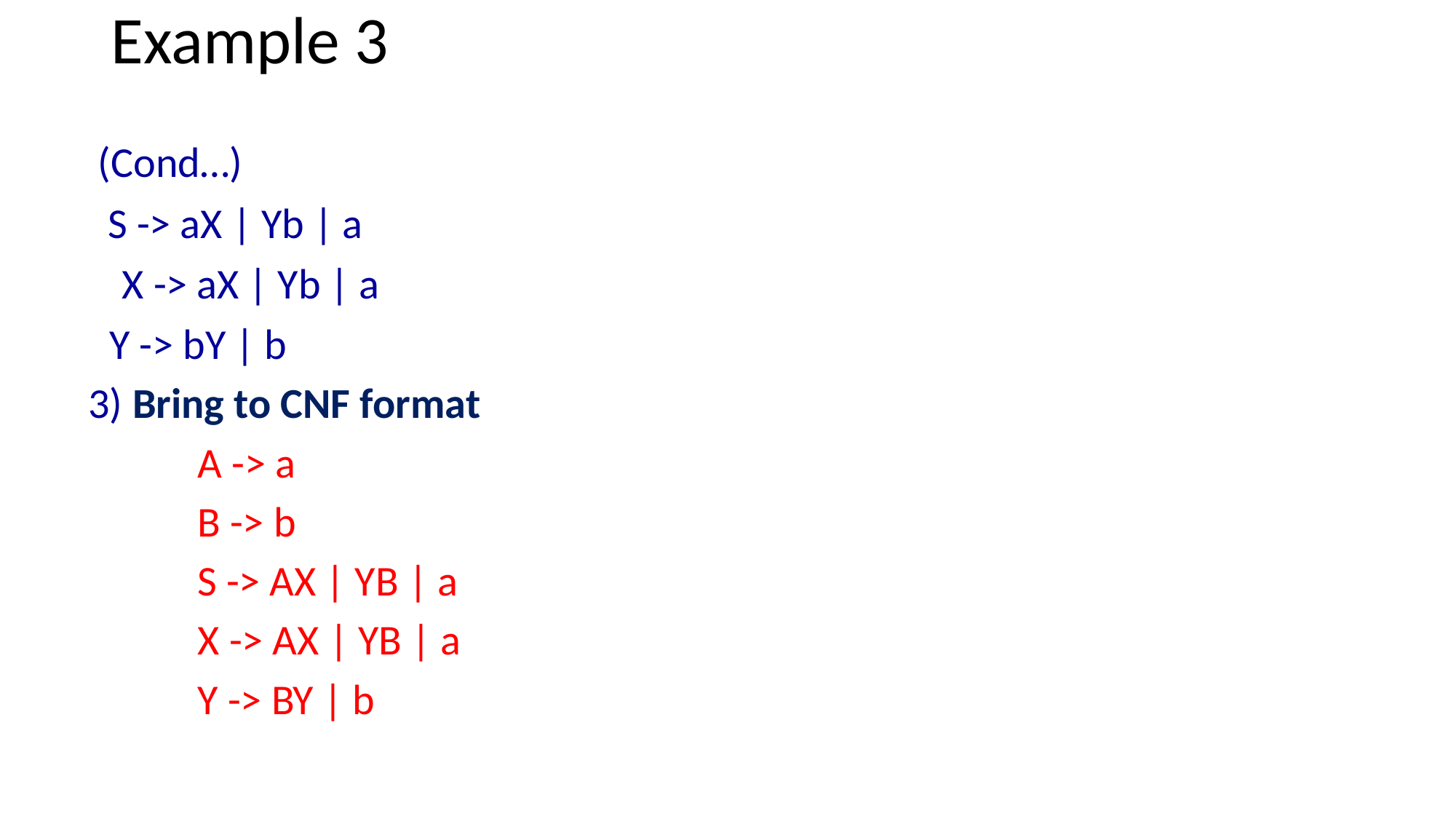

# Example 3
 (Cond…)
  S -> aX | Yb | a
       X -> aX | Yb | a
Y -> bY | b
3) Bring to CNF format
  	A -> a
	B -> b
	S -> AX | YB | a
	X -> AX | YB | a
	Y -> BY | b